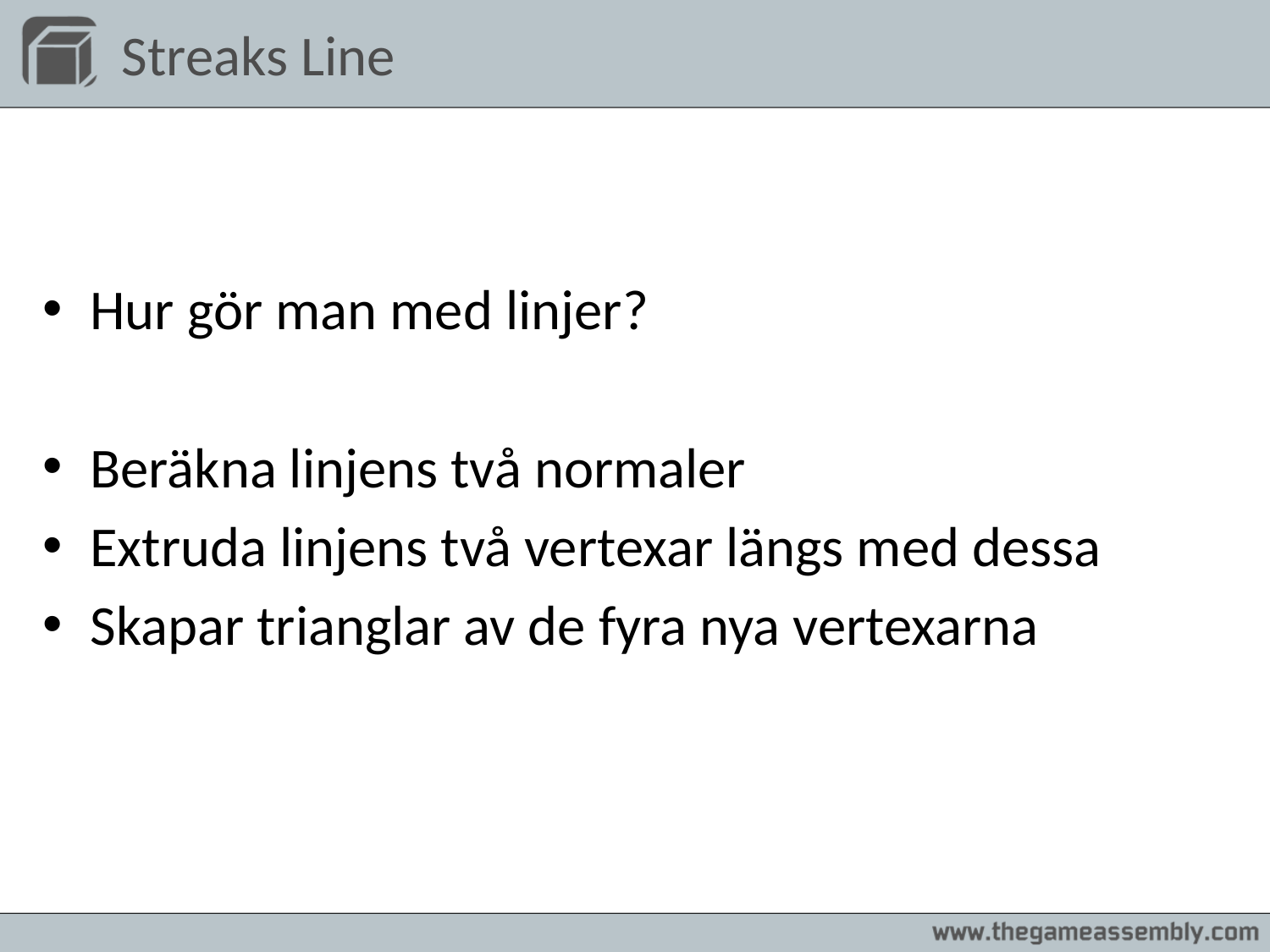

# Streaks Line

Hur gör man med linjer?

Beräkna linjens två normaler
Extruda linjens två vertexar längs med dessa
Skapar trianglar av de fyra nya vertexarna